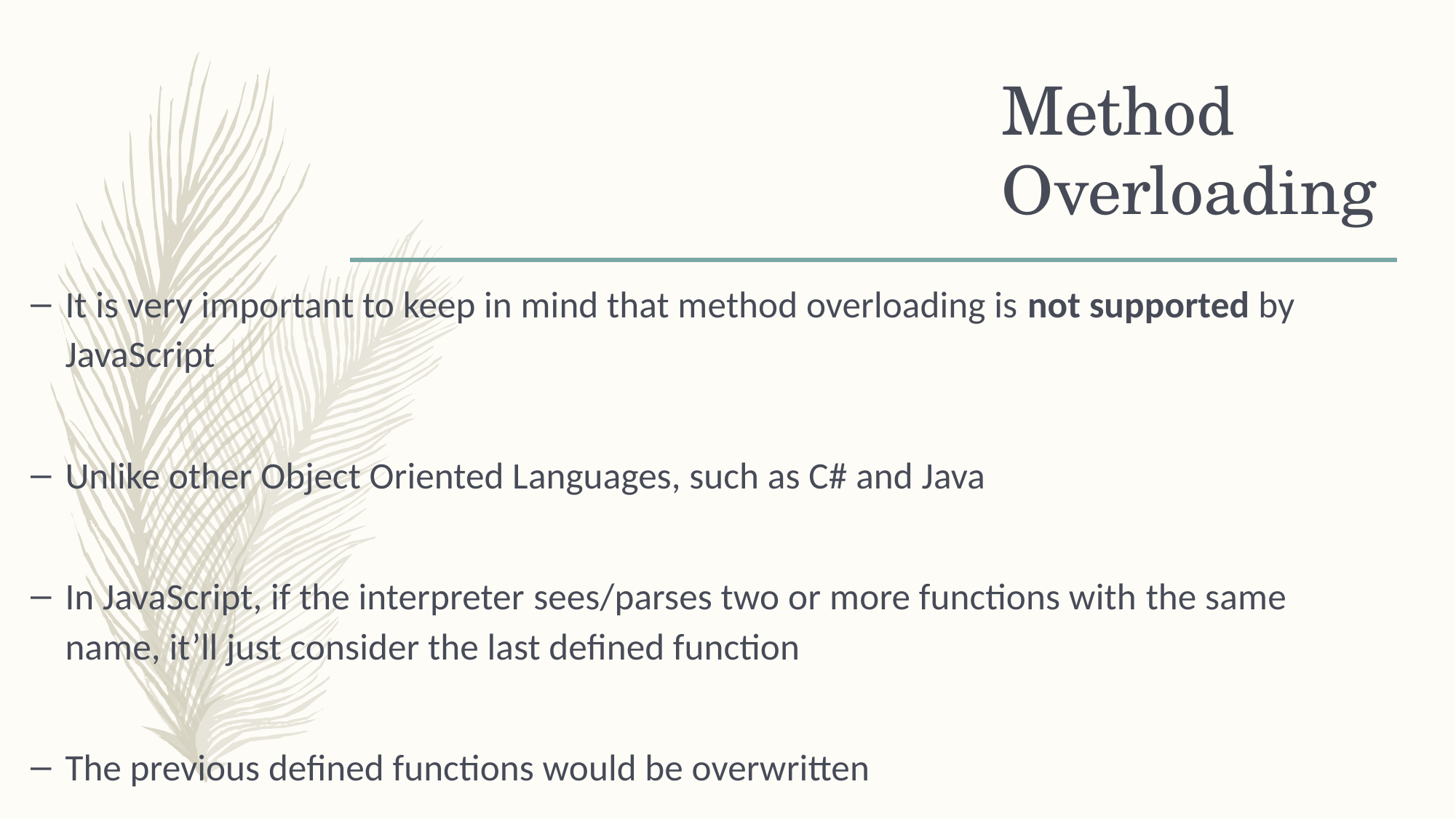

# Method Overloading
It is very important to keep in mind that method overloading is not supported by JavaScript

Unlike other Object Oriented Languages, such as C# and Java

In JavaScript, if the interpreter sees/parses two or more functions with the same name, it’ll just consider the last defined function

The previous defined functions would be overwritten